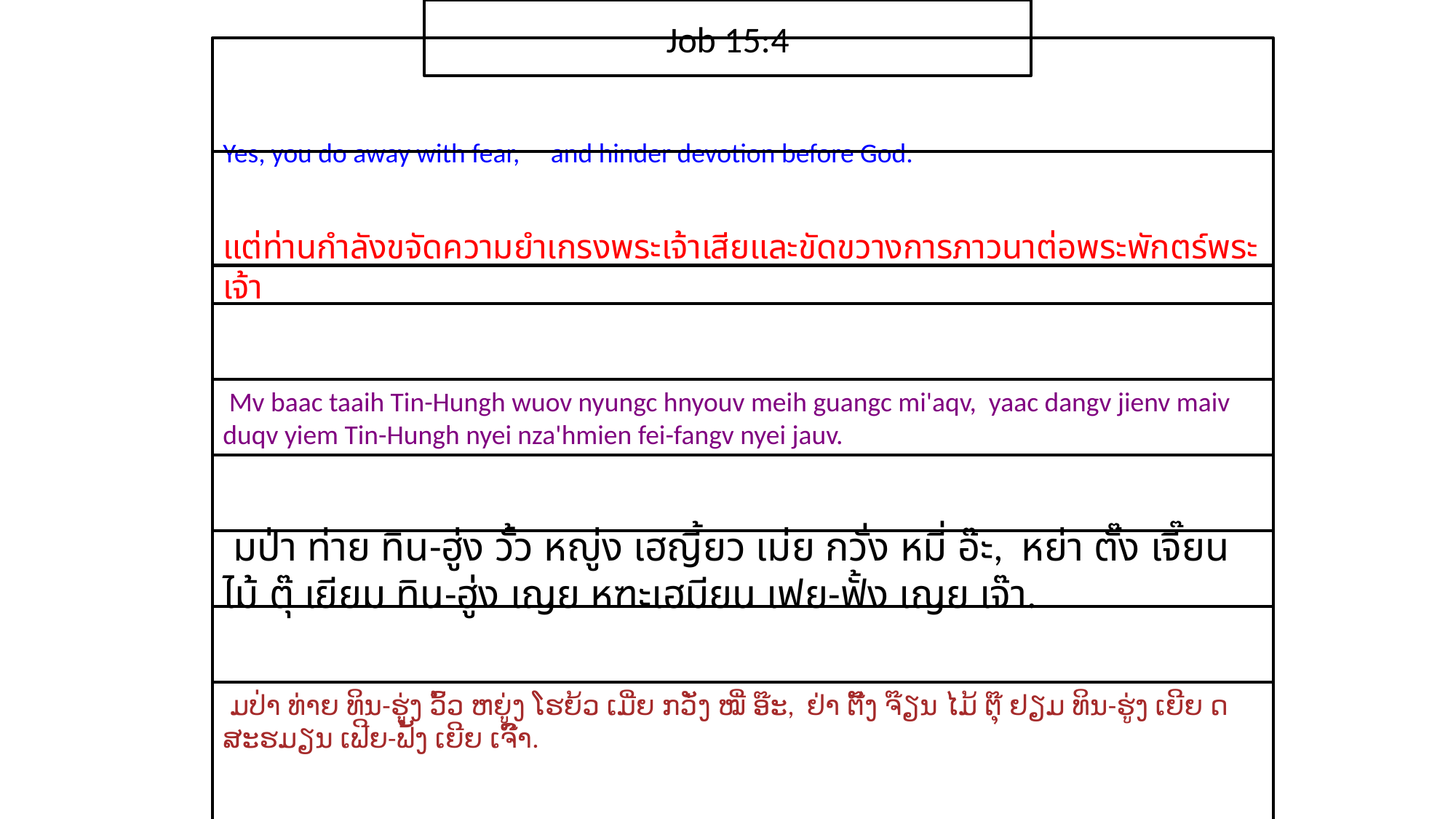

Job 15:4
Yes, you do away with fear,     and hinder devotion before God.
แต่​ท่าน​กำลัง​ขจัด​ความ​ยำเกรง​พระ​เจ้า​เสียและ​ขัดขวาง​การ​ภาวนา​ต่อ​พระ​พักตร์​พระ​เจ้า
 Mv baac taaih Tin-Hungh wuov nyungc hnyouv meih guangc mi'aqv,  yaac dangv jienv maiv duqv yiem Tin-Hungh nyei nza'hmien fei-fangv nyei jauv.
 มป่า ท่าย ทิน-ฮู่ง วั้ว หญู่ง เฮญี้ยว เม่ย กวั่ง หมี่ อ๊ะ,  หย่า ตั๊ง เจี๊ยน ไม้ ตุ๊ เยียม ทิน-ฮู่ง เญย หฑะเฮมียน เฟย-ฟั้ง เญย เจ๊า.
 ມປ່າ ທ່າຍ ທິນ-ຮູ່ງ ວົ້ວ ຫຍູ່ງ ໂຮຍ້ວ ເມີ່ຍ ກວັ່ງ ໝີ່ ອ໊ະ,  ຢ່າ ຕັ໊ງ ຈ໊ຽນ ໄມ້ ຕຸ໊ ຢຽມ ທິນ-ຮູ່ງ ເຍີຍ ດສະຮມຽນ ເຟີຍ-ຟັ້ງ ເຍີຍ ເຈົ໊າ.